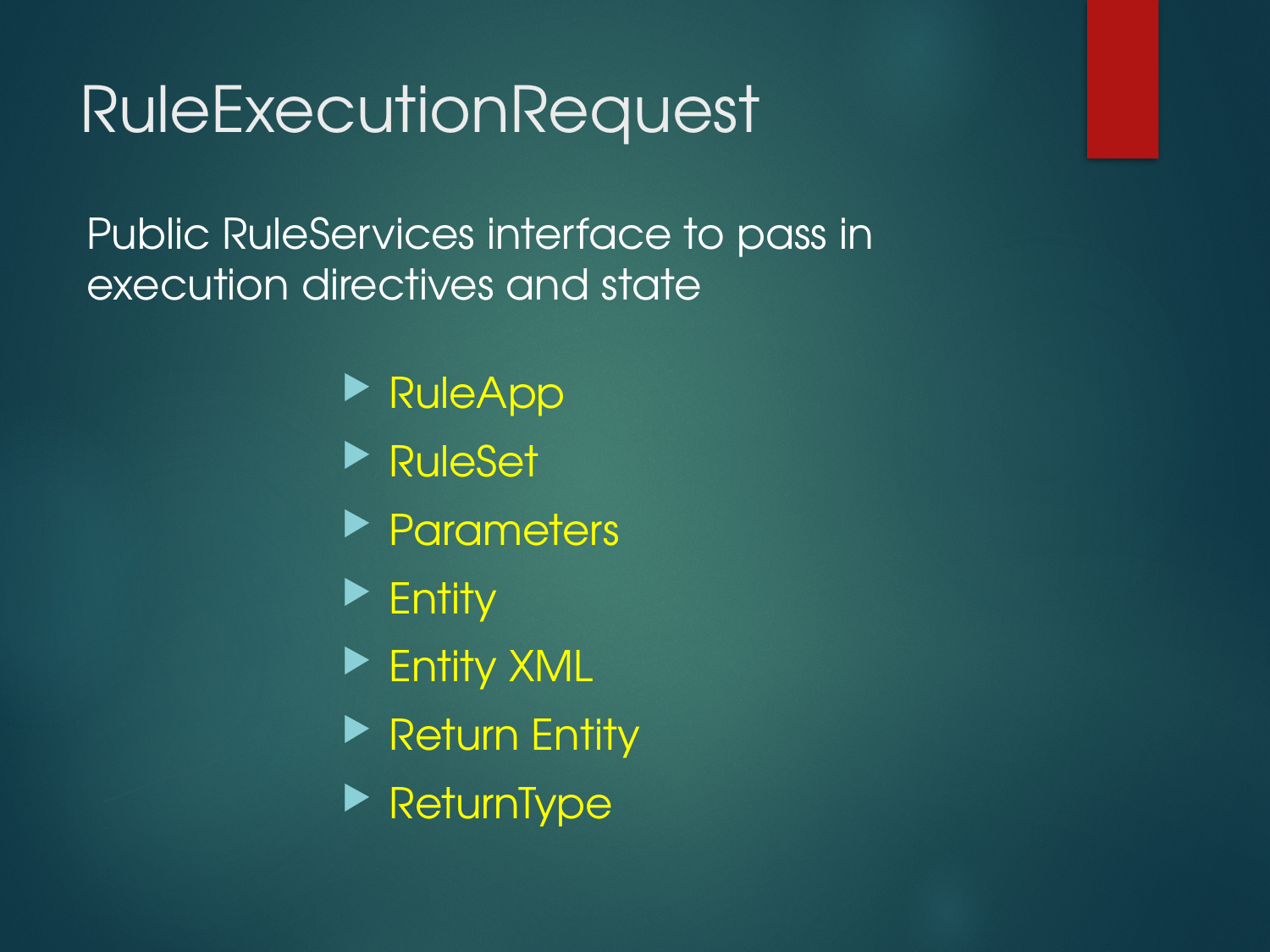

# RuleExecutionRequest
Public RuleServices interface to pass in execution directives and state
RuleApp
RuleSet
Parameters
Entity
Entity XML
Return Entity
ReturnType